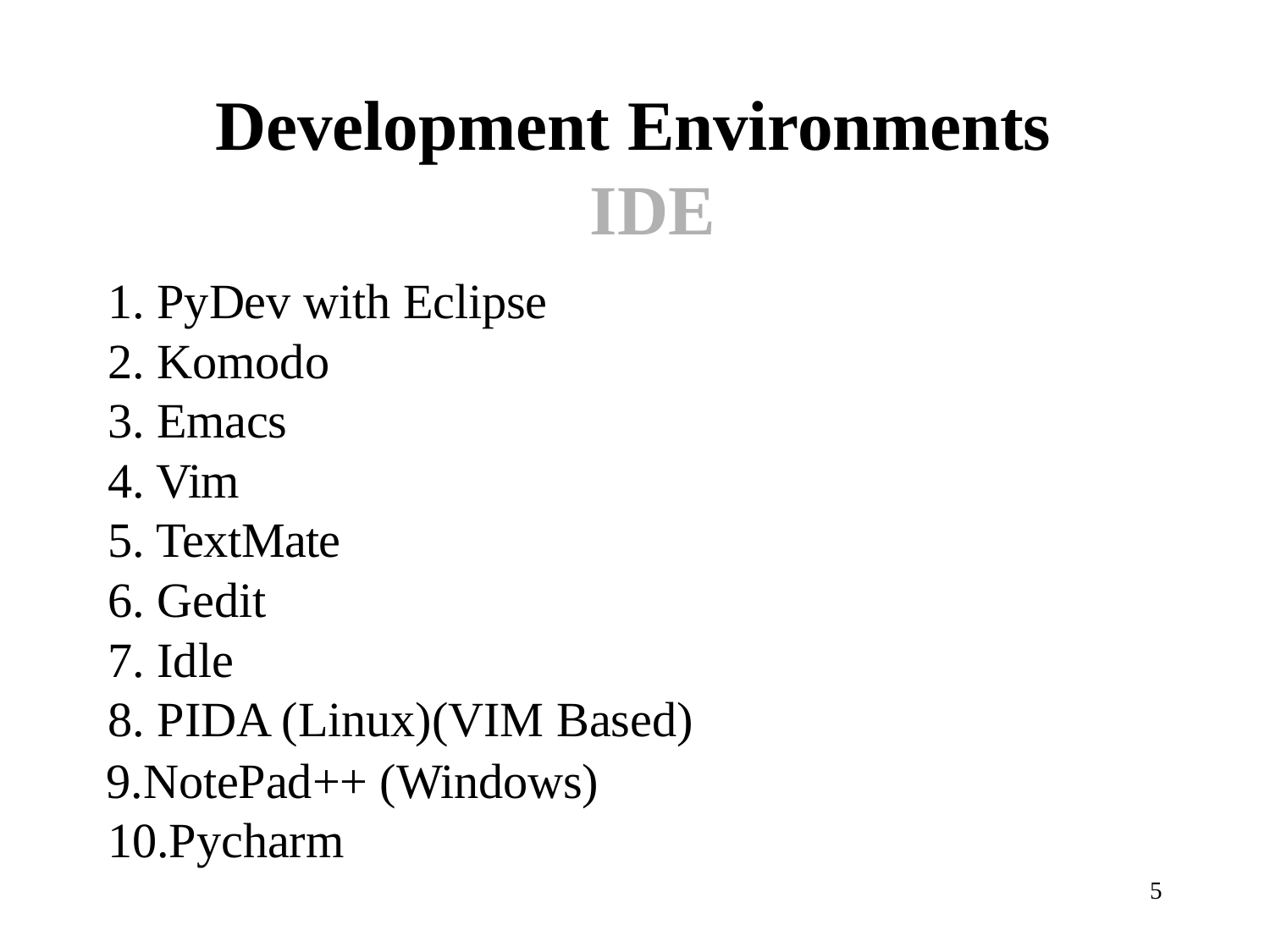

# Development Environments  IDE
PyDev with Eclipse
Komodo
Emacs
Vim
TextMate
Gedit
Idle
PIDA (Linux)(VIM Based)
NotePad++ (Windows)  10.Pycharm
5